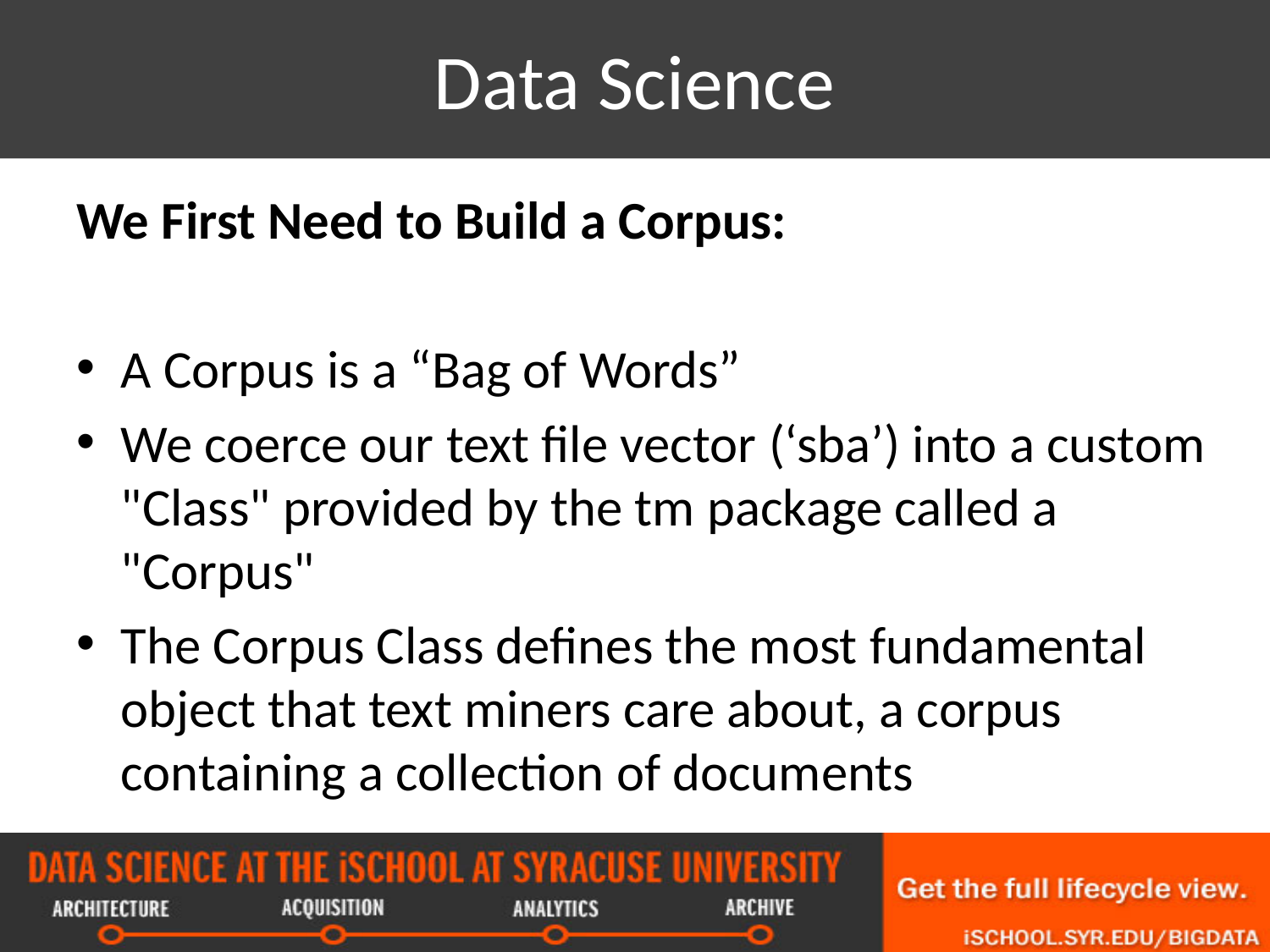

# Data Science
We First Need to Build a Corpus:

A Corpus is a “Bag of Words”
We coerce our text file vector (‘sba’) into a custom "Class" provided by the tm package called a "Corpus"
The Corpus Class defines the most fundamental object that text miners care about, a corpus containing a collection of documents